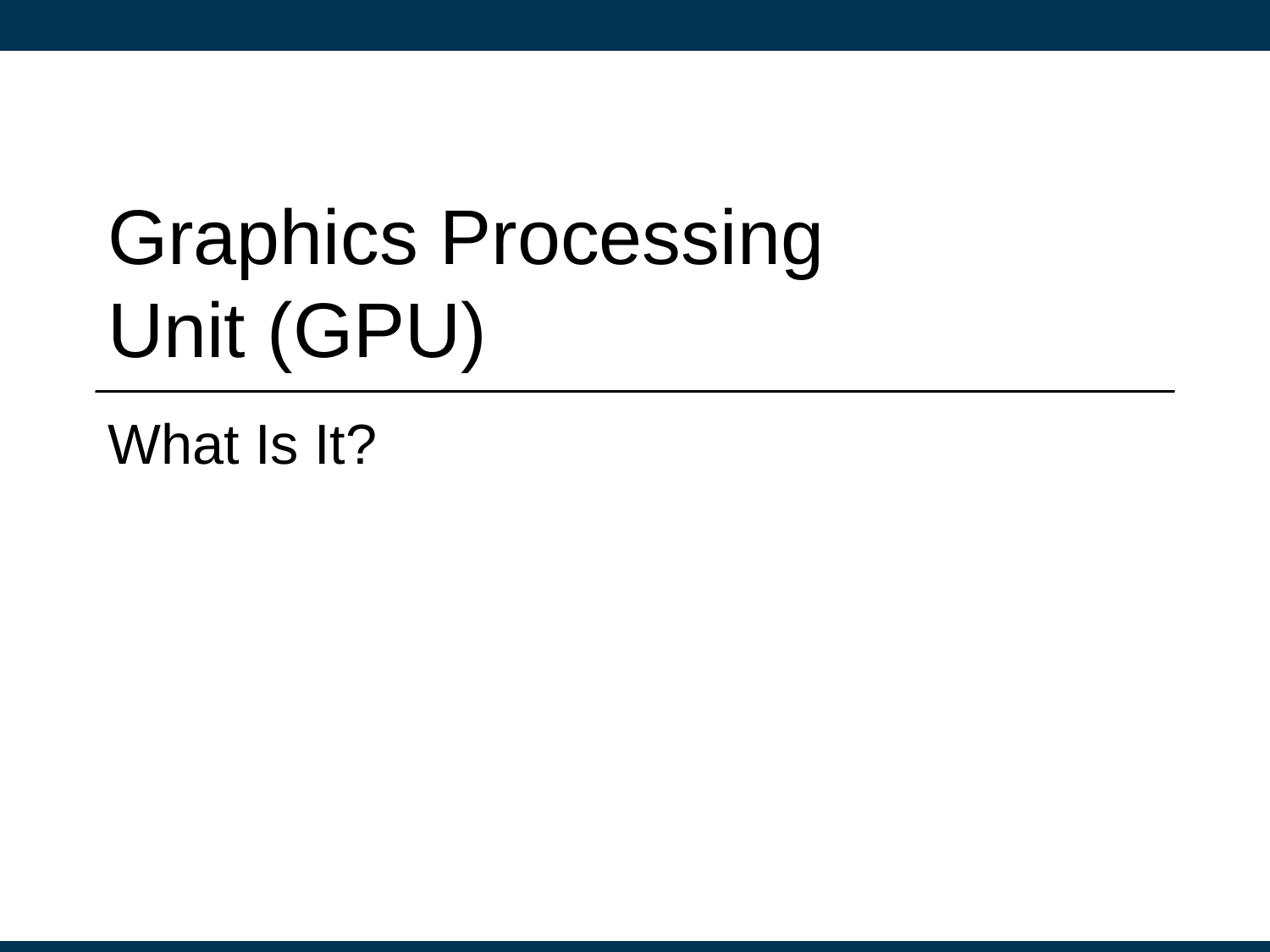

Graphics Processing
Unit (GPU)
What Is It?